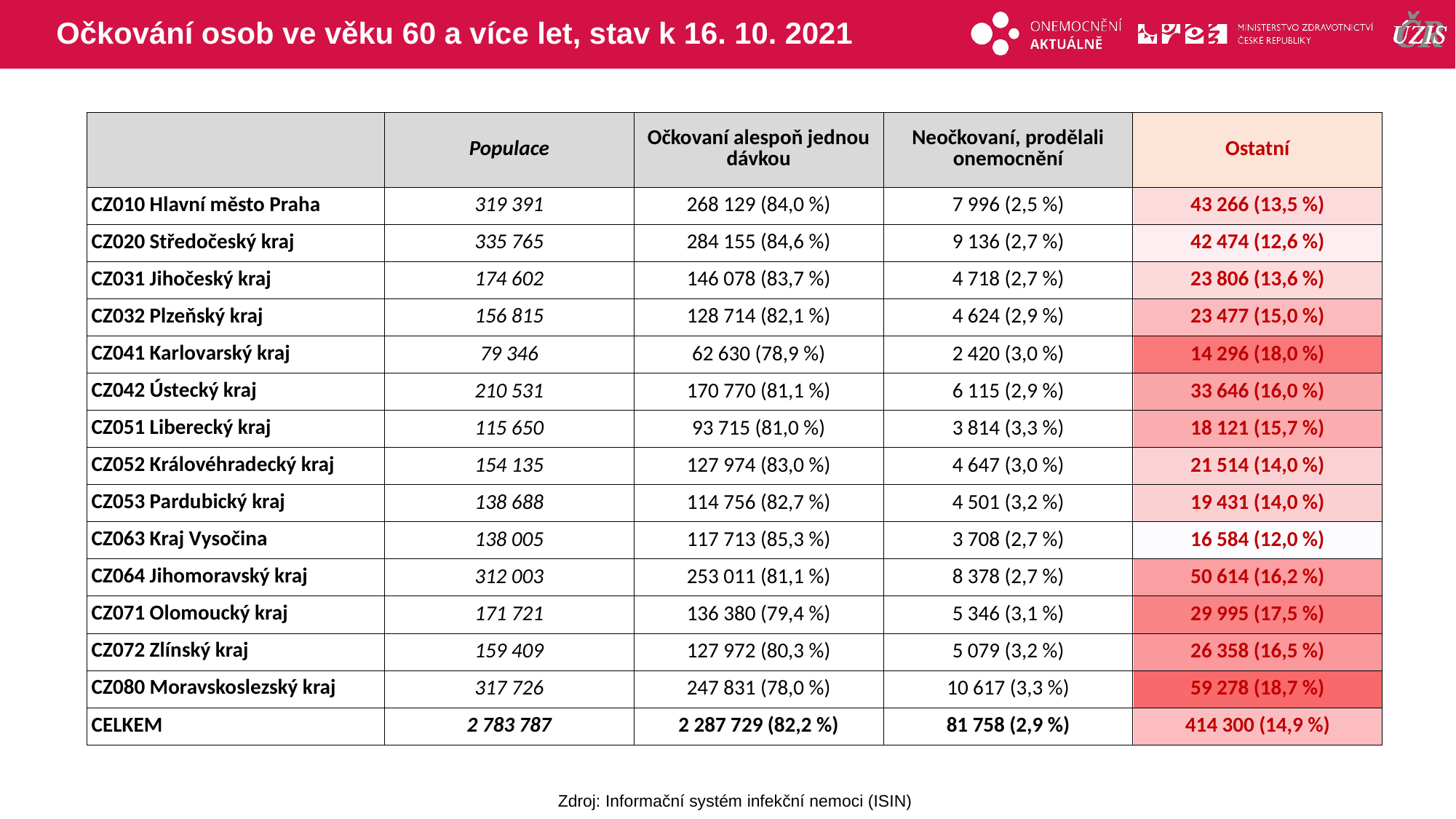

# Očkování osob ve věku 60 a více let, stav k 16. 10. 2021
|  | Populace | Očkovaní alespoň jednou dávkou | Neočkovaní, prodělali onemocnění | Ostatní |
| --- | --- | --- | --- | --- |
| CZ010 Hlavní město Praha | 319 391 | 268 129 (84,0 %) | 7 996 (2,5 %) | 43 266 (13,5 %) |
| CZ020 Středočeský kraj | 335 765 | 284 155 (84,6 %) | 9 136 (2,7 %) | 42 474 (12,6 %) |
| CZ031 Jihočeský kraj | 174 602 | 146 078 (83,7 %) | 4 718 (2,7 %) | 23 806 (13,6 %) |
| CZ032 Plzeňský kraj | 156 815 | 128 714 (82,1 %) | 4 624 (2,9 %) | 23 477 (15,0 %) |
| CZ041 Karlovarský kraj | 79 346 | 62 630 (78,9 %) | 2 420 (3,0 %) | 14 296 (18,0 %) |
| CZ042 Ústecký kraj | 210 531 | 170 770 (81,1 %) | 6 115 (2,9 %) | 33 646 (16,0 %) |
| CZ051 Liberecký kraj | 115 650 | 93 715 (81,0 %) | 3 814 (3,3 %) | 18 121 (15,7 %) |
| CZ052 Královéhradecký kraj | 154 135 | 127 974 (83,0 %) | 4 647 (3,0 %) | 21 514 (14,0 %) |
| CZ053 Pardubický kraj | 138 688 | 114 756 (82,7 %) | 4 501 (3,2 %) | 19 431 (14,0 %) |
| CZ063 Kraj Vysočina | 138 005 | 117 713 (85,3 %) | 3 708 (2,7 %) | 16 584 (12,0 %) |
| CZ064 Jihomoravský kraj | 312 003 | 253 011 (81,1 %) | 8 378 (2,7 %) | 50 614 (16,2 %) |
| CZ071 Olomoucký kraj | 171 721 | 136 380 (79,4 %) | 5 346 (3,1 %) | 29 995 (17,5 %) |
| CZ072 Zlínský kraj | 159 409 | 127 972 (80,3 %) | 5 079 (3,2 %) | 26 358 (16,5 %) |
| CZ080 Moravskoslezský kraj | 317 726 | 247 831 (78,0 %) | 10 617 (3,3 %) | 59 278 (18,7 %) |
| CELKEM | 2 783 787 | 2 287 729 (82,2 %) | 81 758 (2,9 %) | 414 300 (14,9 %) |
|  |
| --- |
|  |
|  |
|  |
|  |
|  |
|  |
|  |
|  |
|  |
|  |
|  |
|  |
|  |
|  |
Zdroj: Informační systém infekční nemoci (ISIN)